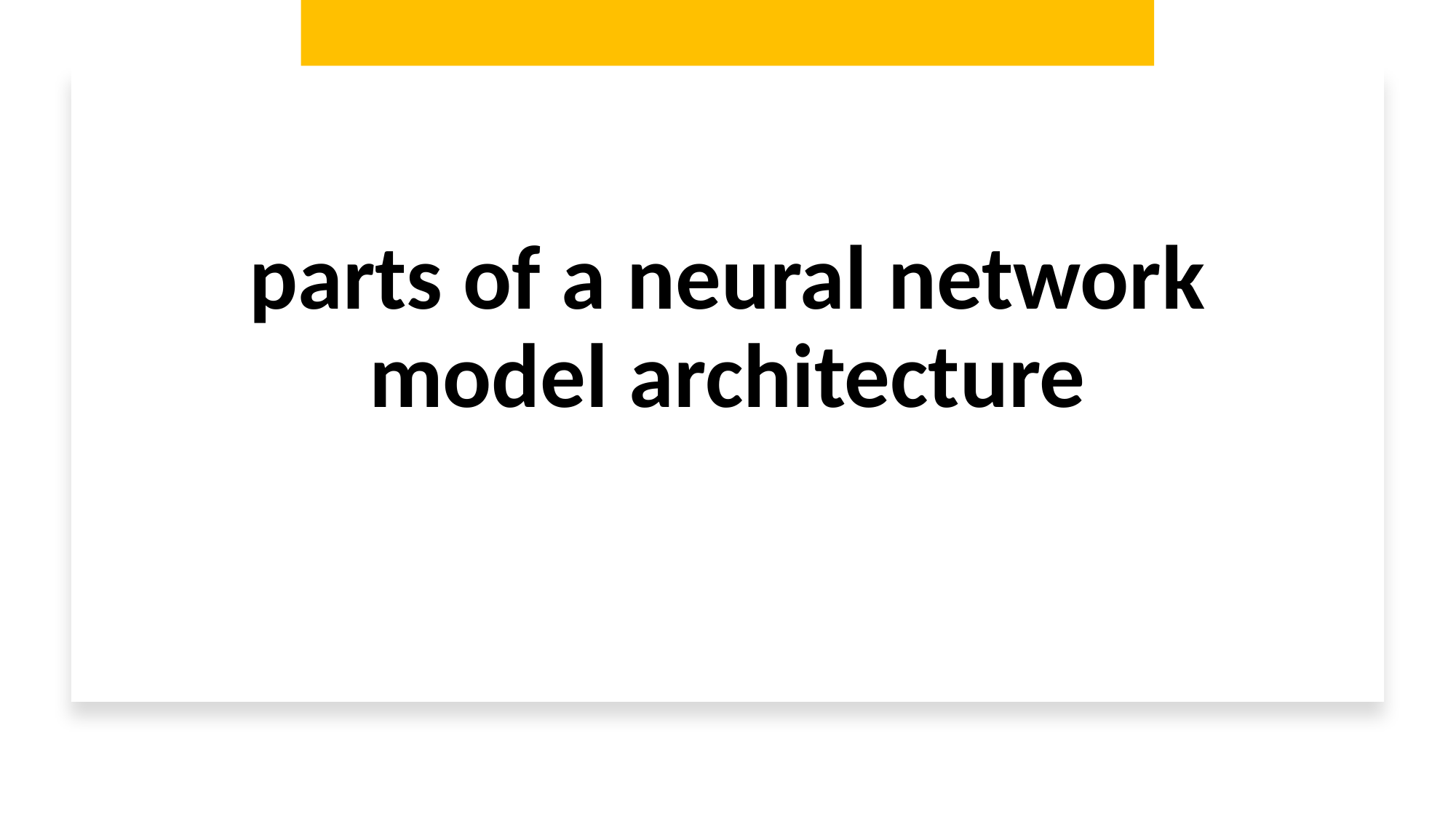

# parts of a neural network model architecture